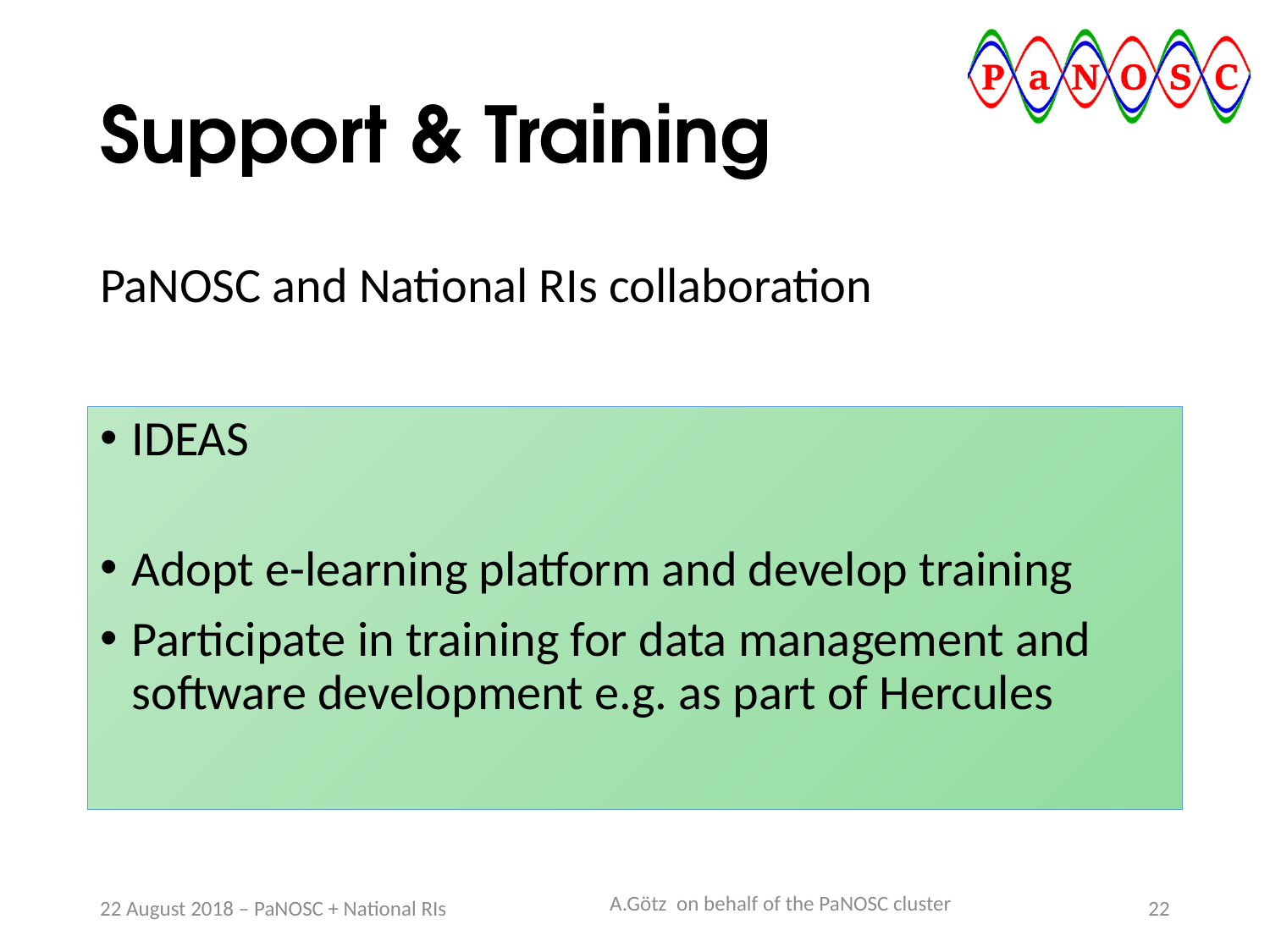

# Support & Training
PaNOSC and National RIs collaboration
IDEAS
Adopt e-learning platform and develop training
Participate in training for data management and software development e.g. as part of Hercules
A.Götz  on behalf of the PaNOSC cluster
22 August 2018 – PaNOSC + National RIs
22